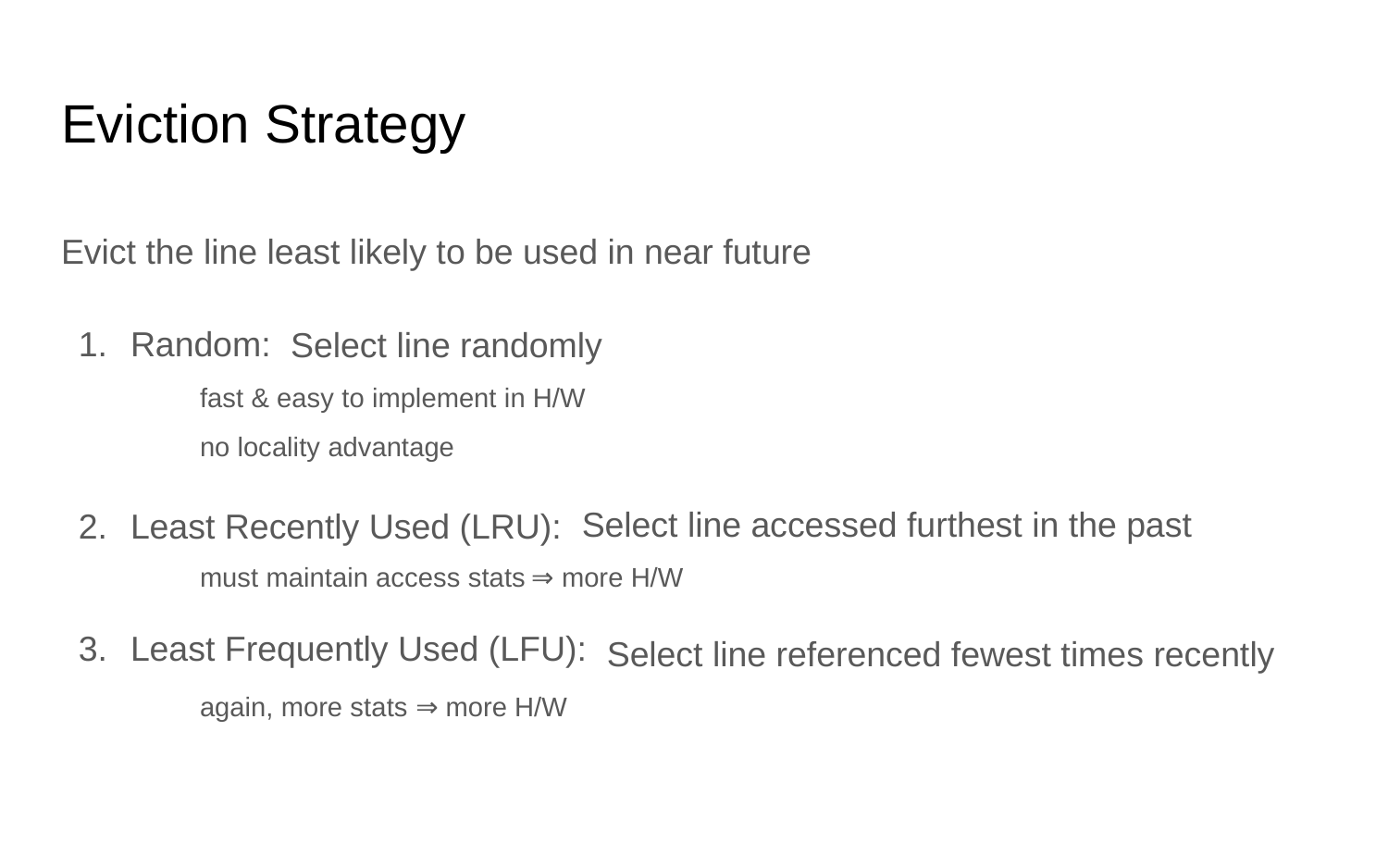

# Eviction Strategy
Evict the line least likely to be used in near future
Random:

Least Recently Used (LRU):

Least Frequently Used (LFU):

Select line randomly
fast & easy to implement in H/W
no locality advantage
Select line accessed furthest in the past
⇒ more H/W
must maintain access stats
Select line referenced fewest times recently
again, more stats ⇒ more H/W